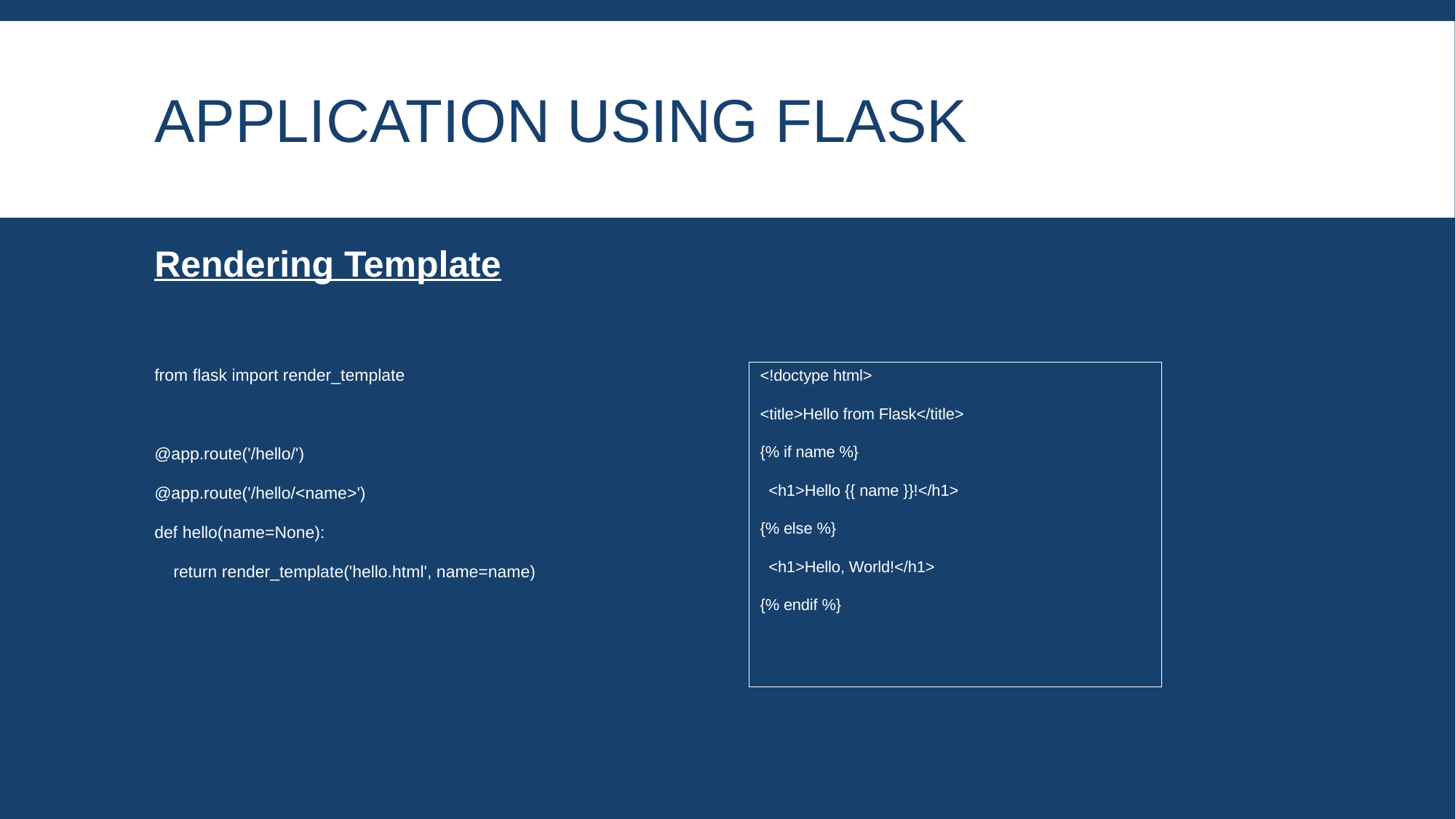

# Application using flask
Rendering Template

from flask import render_template

@app.route('/hello/')
@app.route('/hello/<name>')
def hello(name=None):
    return render_template('hello.html', name=name)
<!doctype html>
<title>Hello from Flask</title>
{% if name %}
  <h1>Hello {{ name }}!</h1>
{% else %}
  <h1>Hello, World!</h1>
{% endif %}